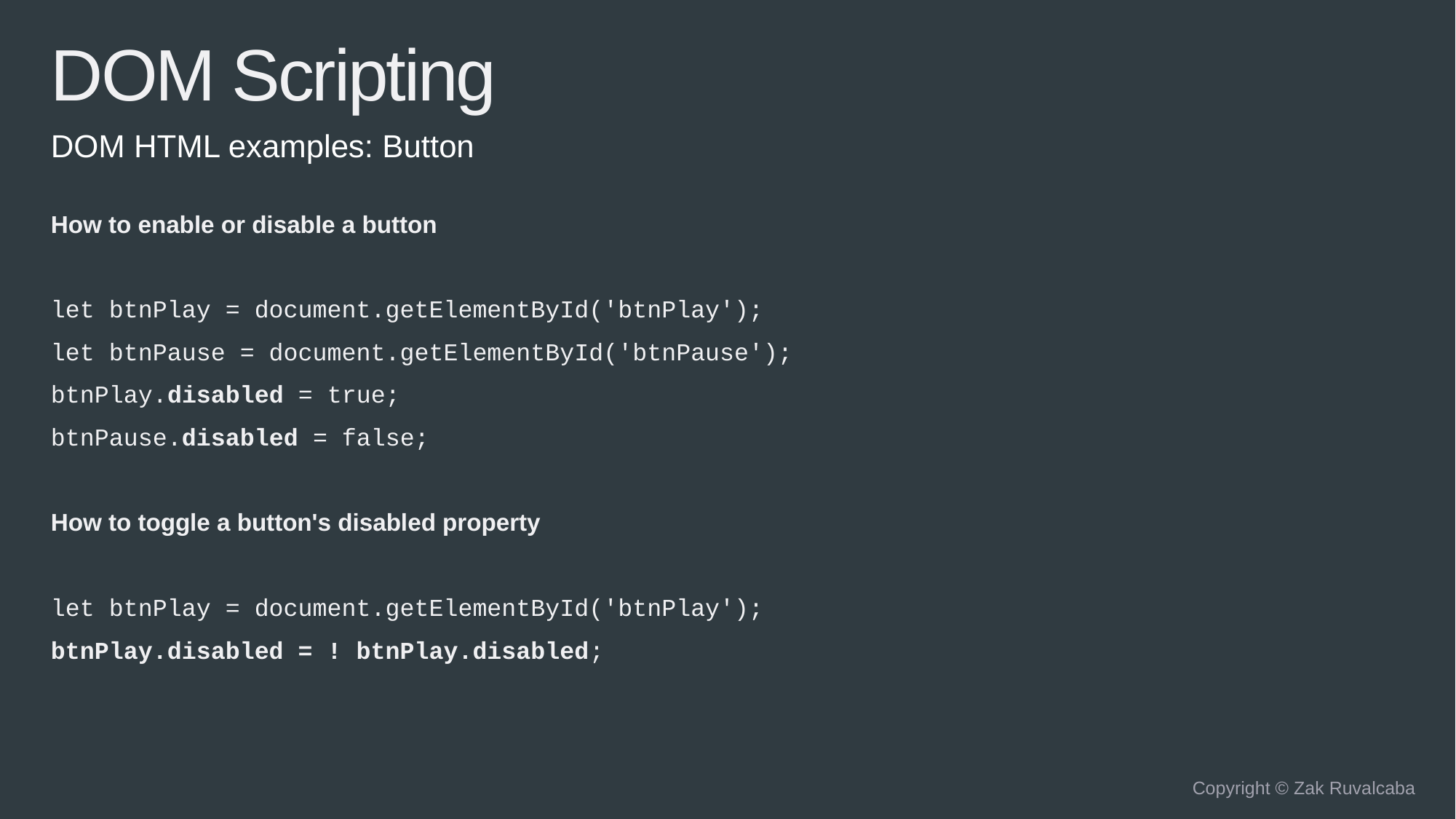

# DOM Scripting
DOM HTML examples: Button
How to enable or disable a button

let btnPlay = document.getElementById('btnPlay');
let btnPause = document.getElementById('btnPause');
btnPlay.disabled = true;
btnPause.disabled = false;

How to toggle a button's disabled property

let btnPlay = document.getElementById('btnPlay');
btnPlay.disabled = ! btnPlay.disabled;